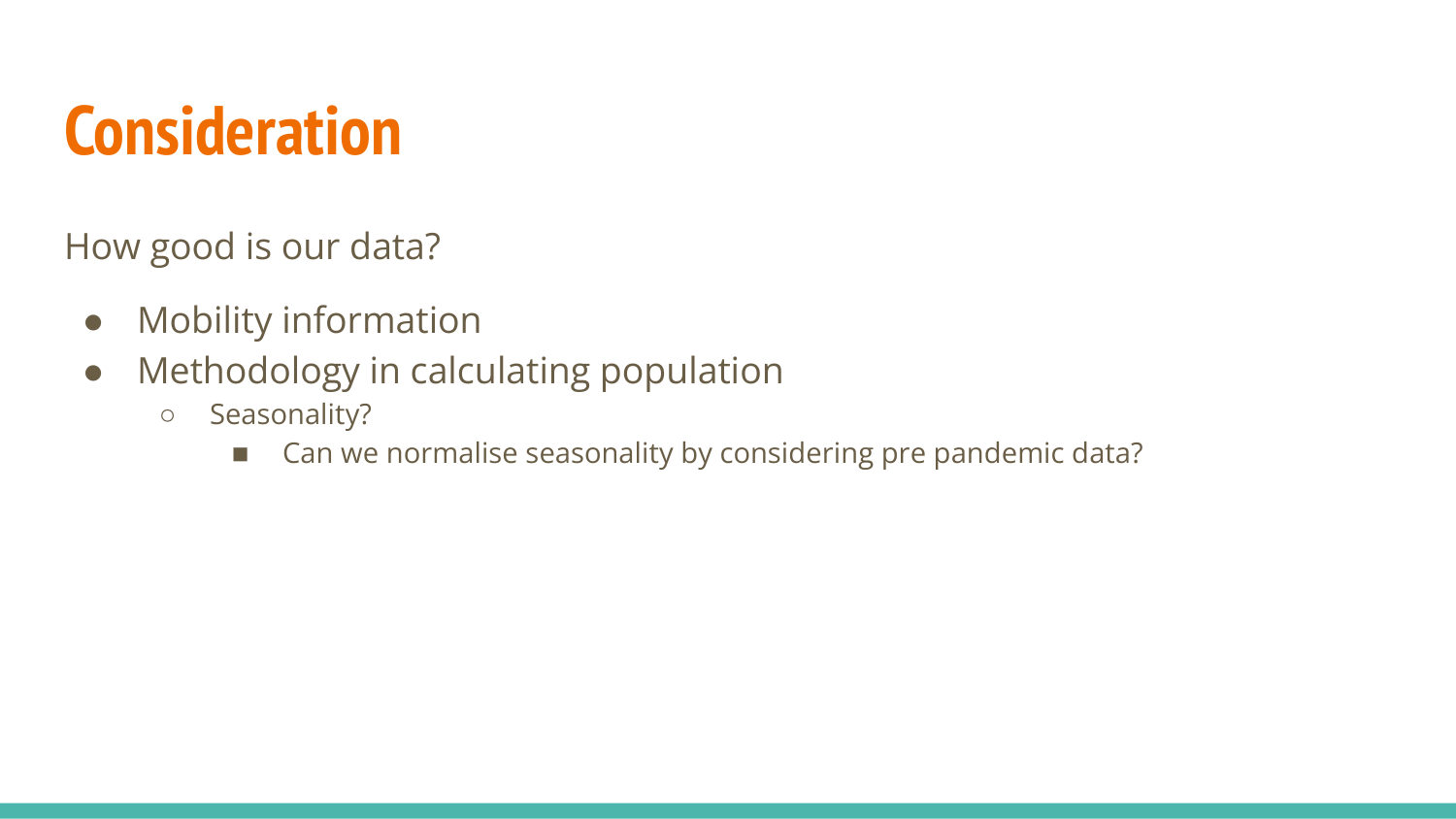

# Consideration
How good is our data?
Mobility information
Methodology in calculating population
Seasonality?
Can we normalise seasonality by considering pre pandemic data?